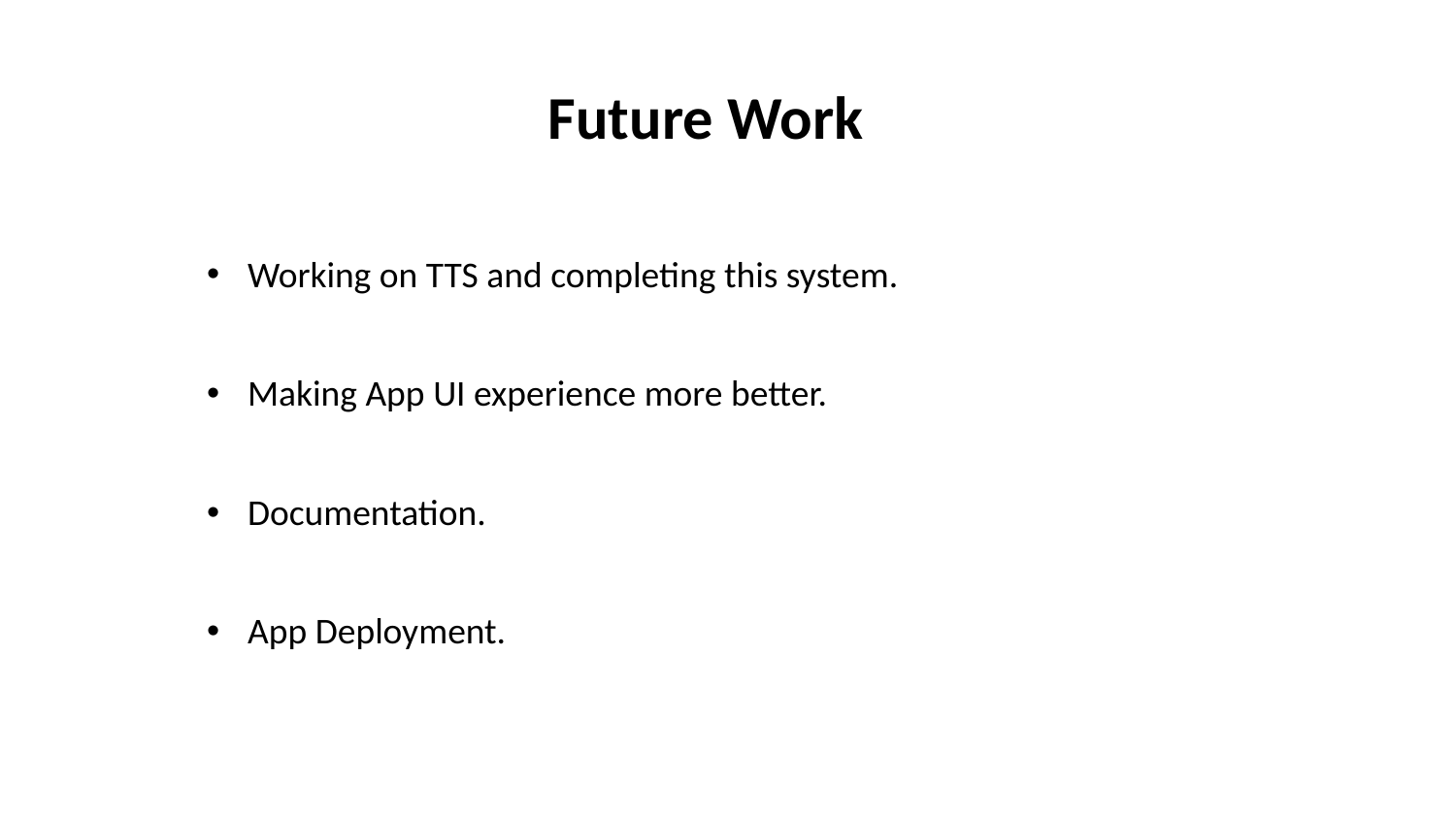

# Future Work
Working on TTS and completing this system.

Making App UI experience more better.

Documentation.

App Deployment.